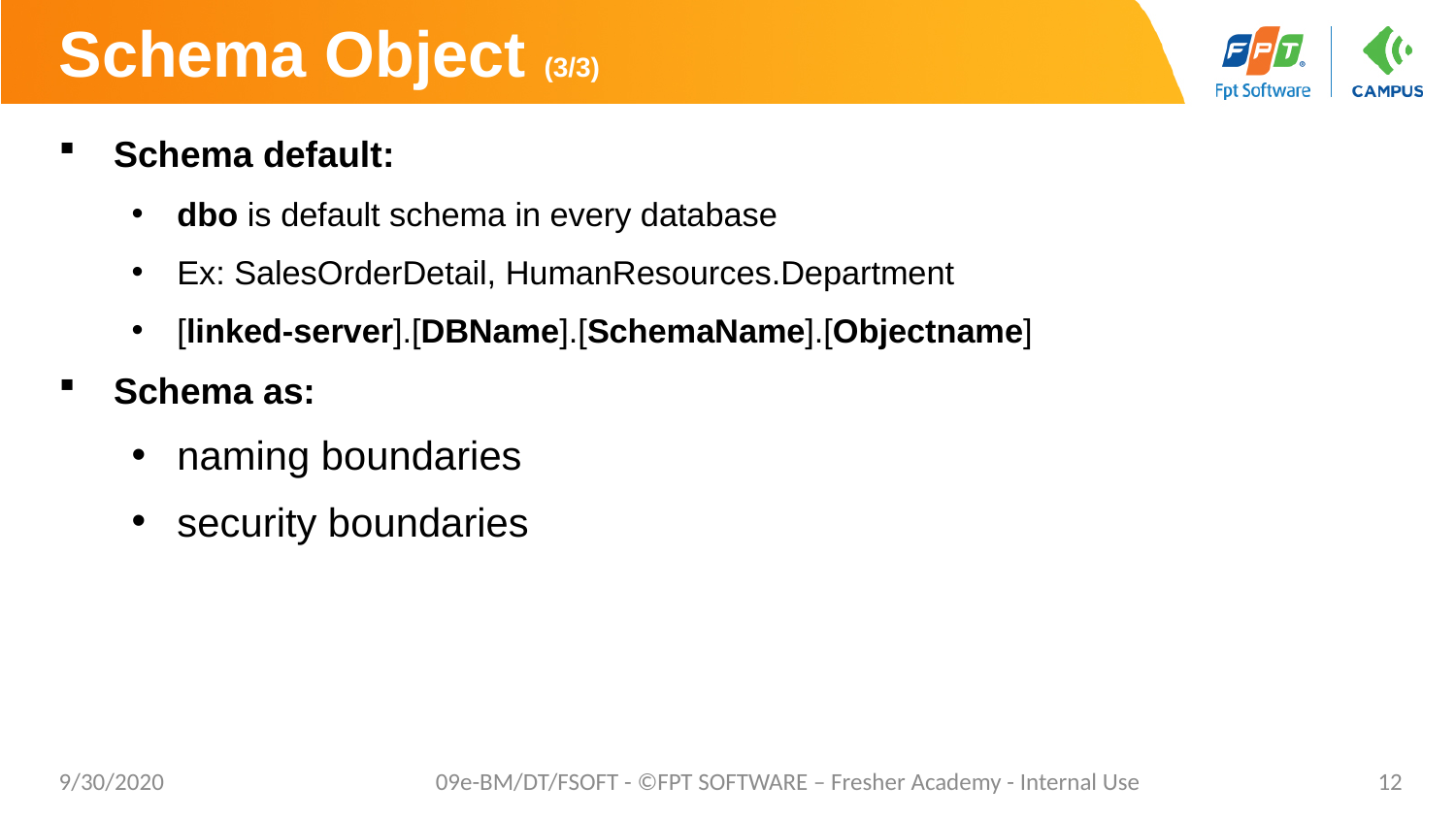

# Schema Object (3/3)
Schema default:
dbo is default schema in every database
Ex: SalesOrderDetail, HumanResources.Department
[linked-server].[DBName].[SchemaName].[Objectname]
Schema as:
naming boundaries
security boundaries
9/30/2020
09e-BM/DT/FSOFT - ©FPT SOFTWARE – Fresher Academy - Internal Use
12